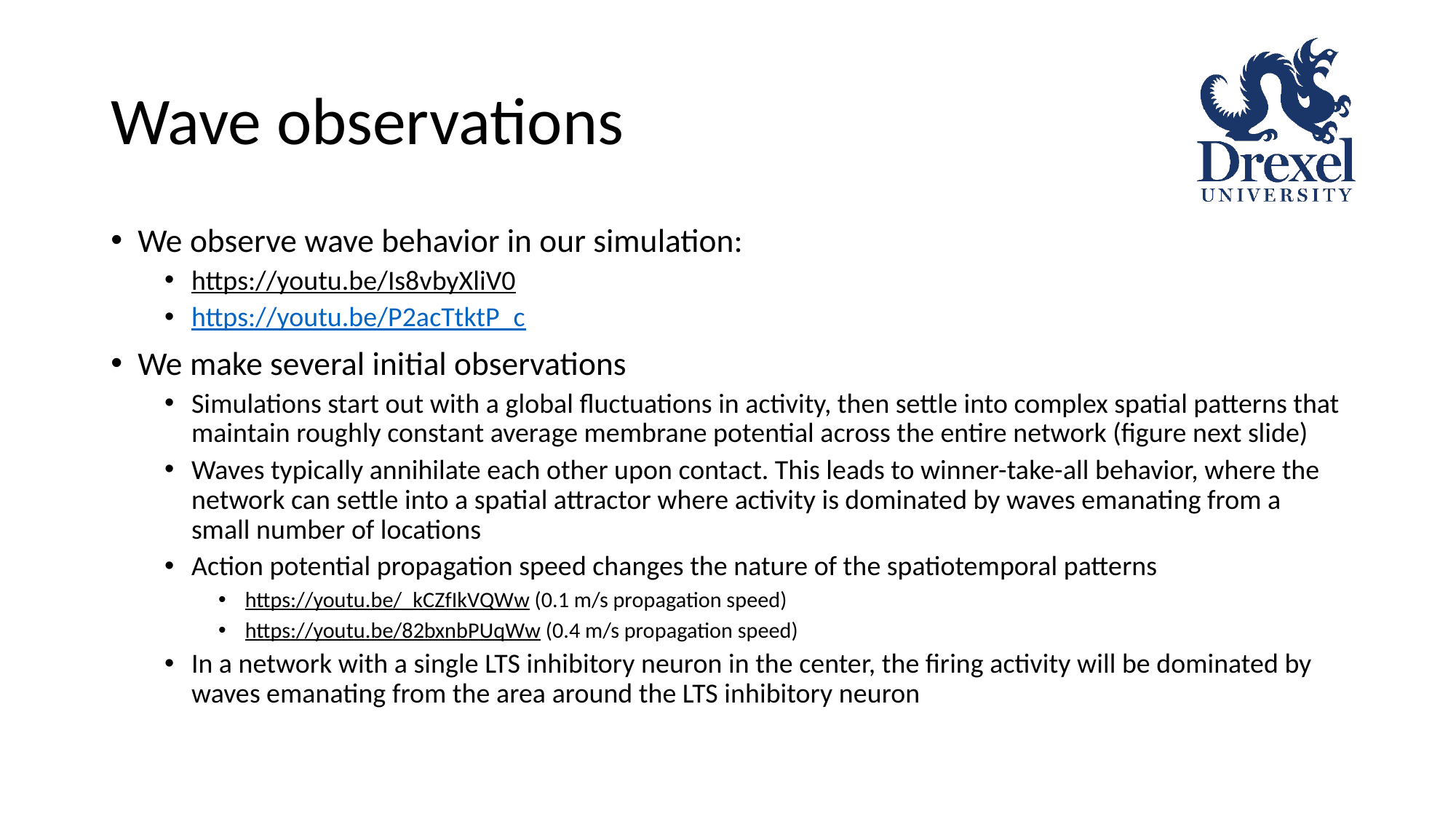

# Wave observations
We observe wave behavior in our simulation:
https://youtu.be/Is8vbyXliV0
https://youtu.be/P2acTtktP_c
We make several initial observations
Simulations start out with a global fluctuations in activity, then settle into complex spatial patterns that maintain roughly constant average membrane potential across the entire network (figure next slide)
Waves typically annihilate each other upon contact. This leads to winner-take-all behavior, where the network can settle into a spatial attractor where activity is dominated by waves emanating from a small number of locations
Action potential propagation speed changes the nature of the spatiotemporal patterns
https://youtu.be/_kCZfIkVQWw (0.1 m/s propagation speed)
https://youtu.be/82bxnbPUqWw (0.4 m/s propagation speed)
In a network with a single LTS inhibitory neuron in the center, the firing activity will be dominated by waves emanating from the area around the LTS inhibitory neuron